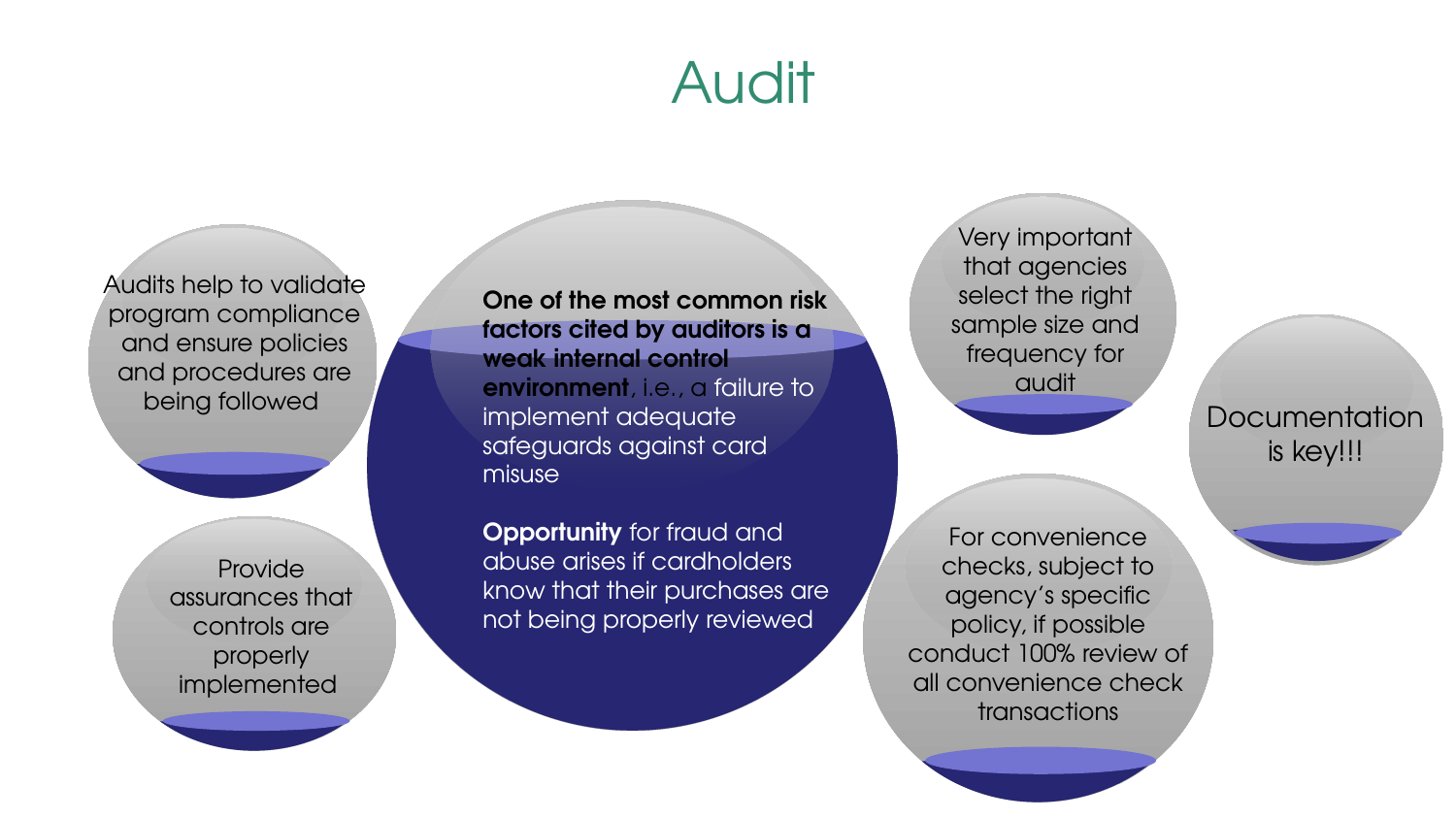

# Audit

Very important that agencies select the right sample size and frequency for audit

One of the most common risk factors cited by auditors is a weak internal control environment, i.e., a failure to implement adequate safeguards against card misuse

Opportunity for fraud and abuse arises if cardholders know that their purchases are not being properly reviewed

Audits help to validate program compliance and ensure policies and procedures are being followed

Documentation
is key!!!

For convenience checks, subject to agency’s specific policy, if possible conduct 100% review of all convenience check transactions

Provide assurances that controls are properly implemented